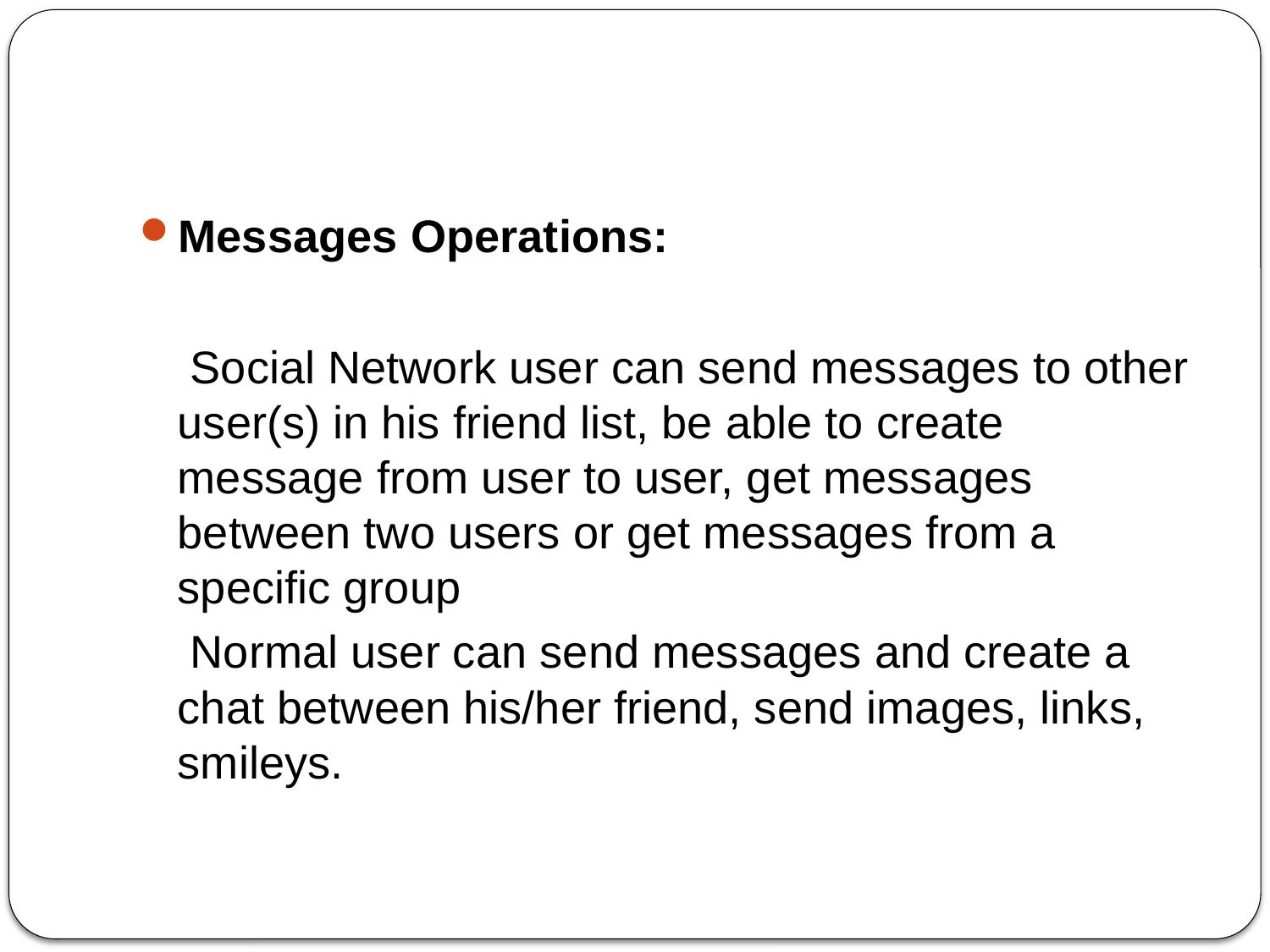

#
Messages Operations:

    Social Network user can send messages to other user(s) in his friend list, be able to create message from user to user, get messages between two users or get messages from a specific group
    Normal user can send messages and create a chat between his/her friend, send images, links, smileys.